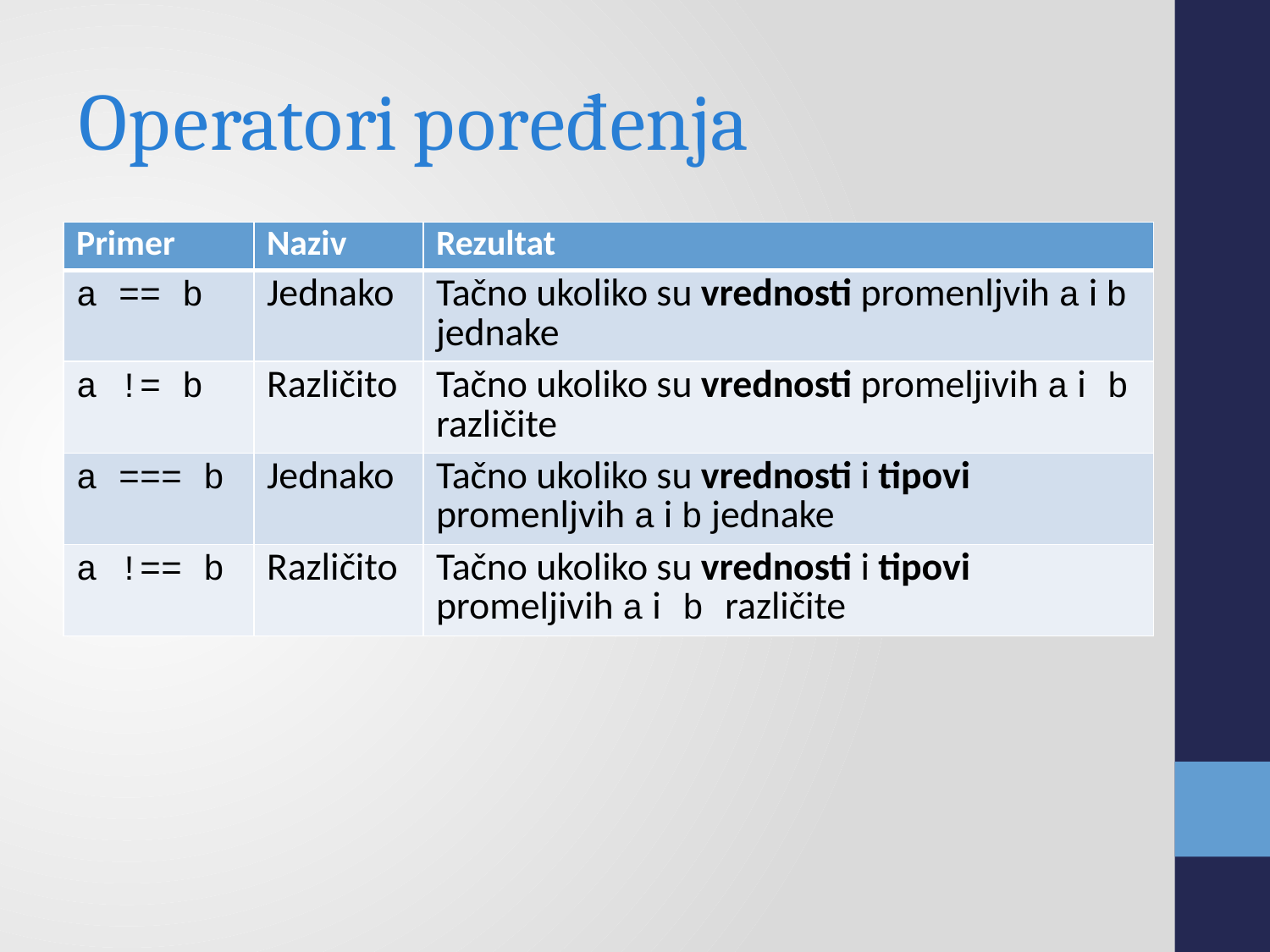

# Operatori poređenja
| Primer | Naziv | Rezultat |
| --- | --- | --- |
| a == b | Jednako | Tačno ukoliko su vrednosti promenljvih a i b jednake |
| a != b | Različito | Tačno ukoliko su vrednosti promeljivih a i b različite |
| a === b | Jednako | Tačno ukoliko su vrednosti i tipovi promenljvih a i b jednake |
| a !== b | Različito | Tačno ukoliko su vrednosti i tipovi promeljivih a i b različite |